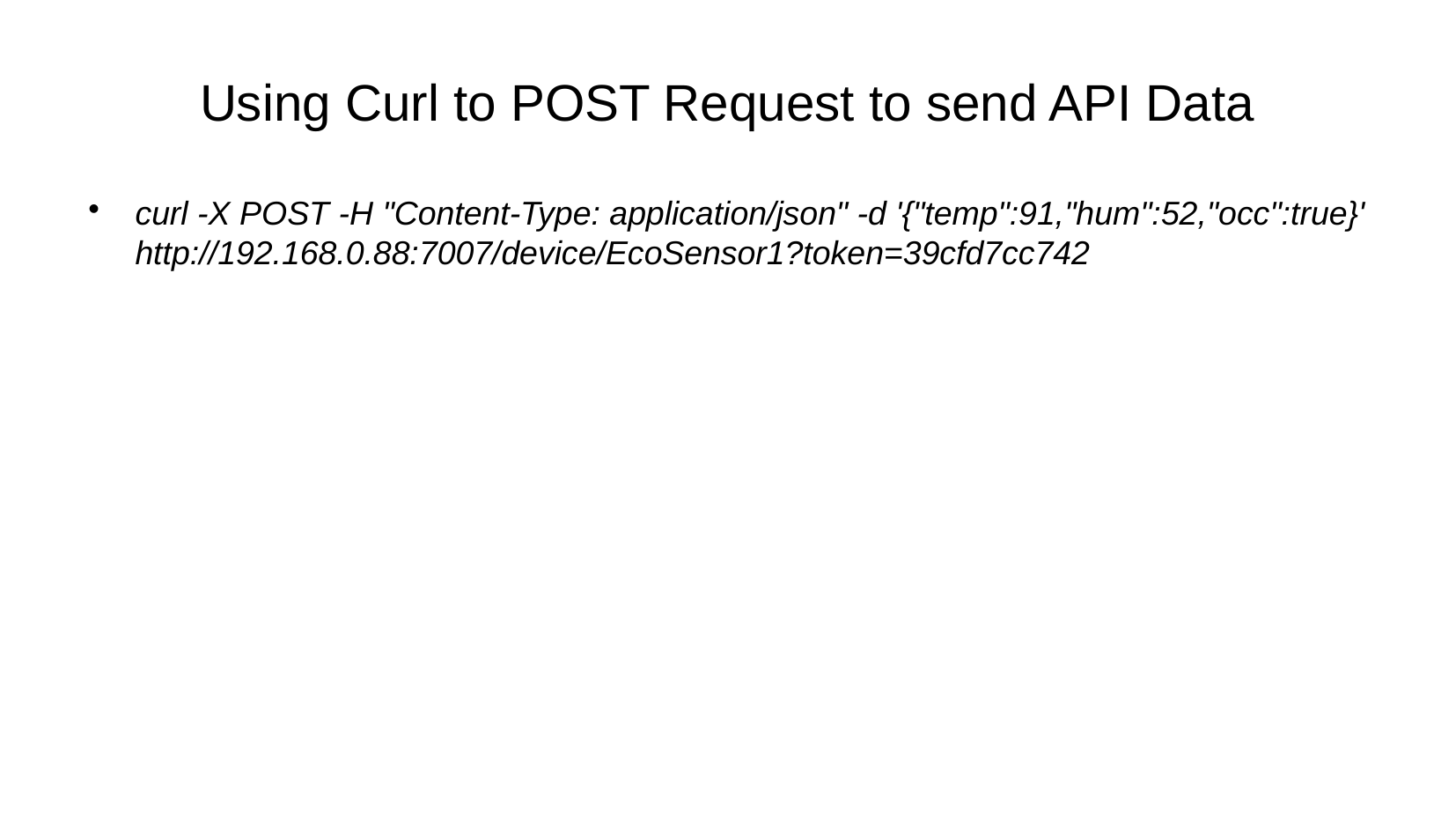

# Using Curl to POST Request to send API Data
curl -X POST -H "Content-Type: application/json" -d '{"temp":91,"hum":52,"occ":true}' http://192.168.0.88:7007/device/EcoSensor1?token=39cfd7cc742